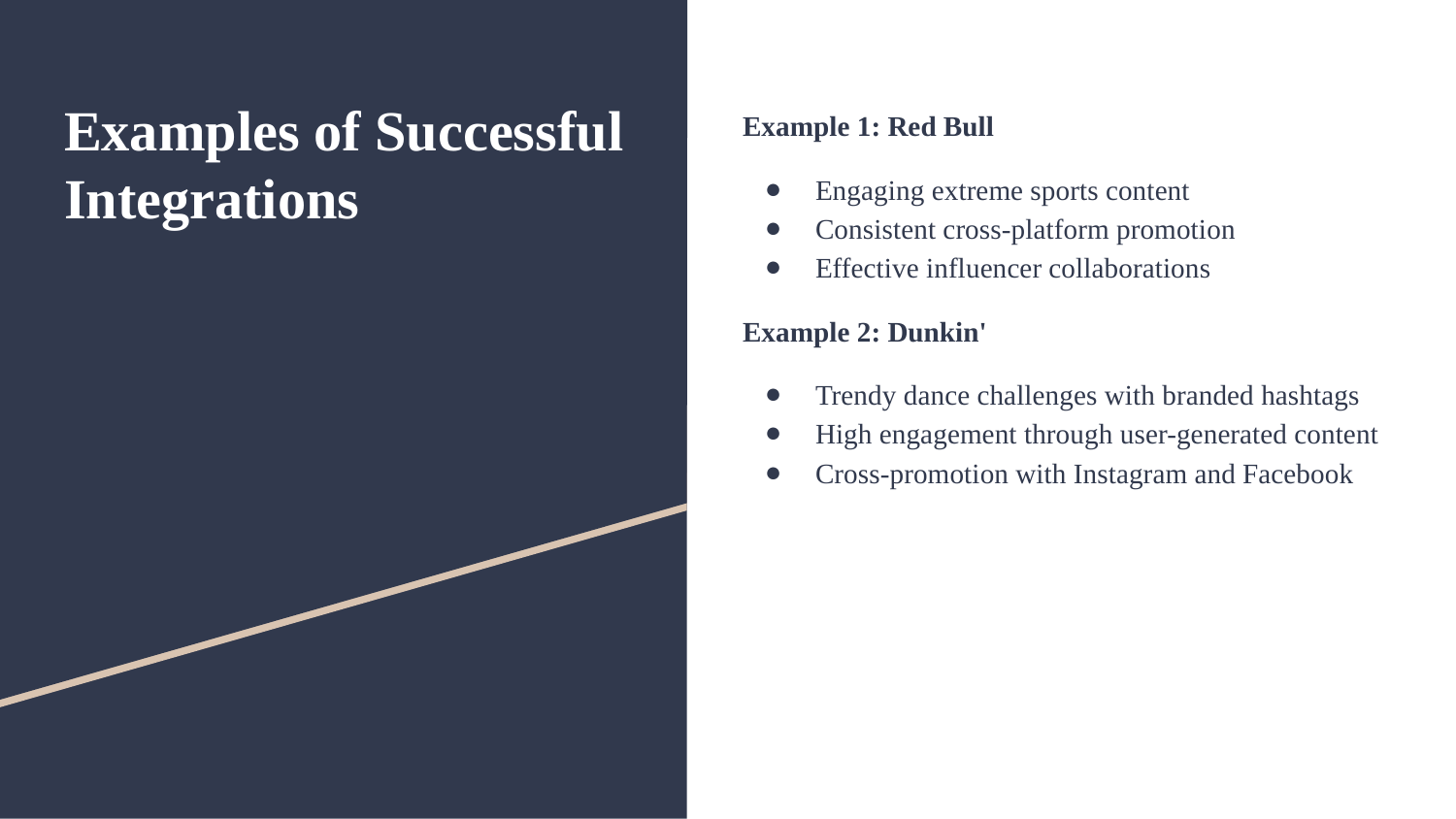

# Examples of Successful Integrations
Example 1: Red Bull
Engaging extreme sports content
Consistent cross-platform promotion
Effective influencer collaborations
Example 2: Dunkin'
Trendy dance challenges with branded hashtags
High engagement through user-generated content
Cross-promotion with Instagram and Facebook